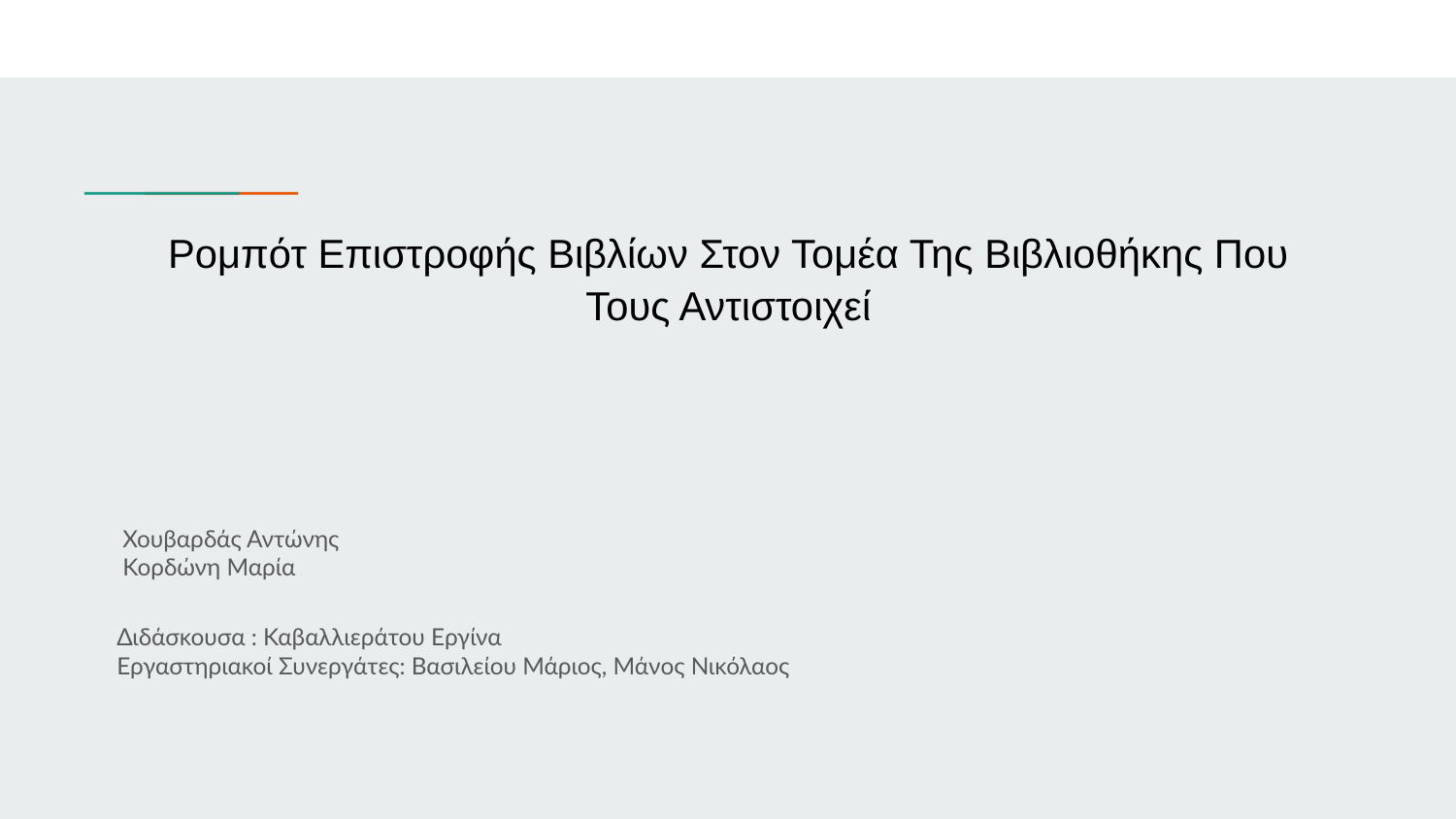

# Ρομπότ Επιστροφής Βιβλίων Στον Τομέα Της Βιβλιοθήκης Που Τους Αντιστοιχεί

Χουβαρδάς Αντώνης
Κορδώνη Μαρία
Διδάσκουσα : Καβαλλιεράτου Εργίνα
Εργαστηριακοί Συνεργάτες: Βασιλείου Μάριος, Μάνος Νικόλαος